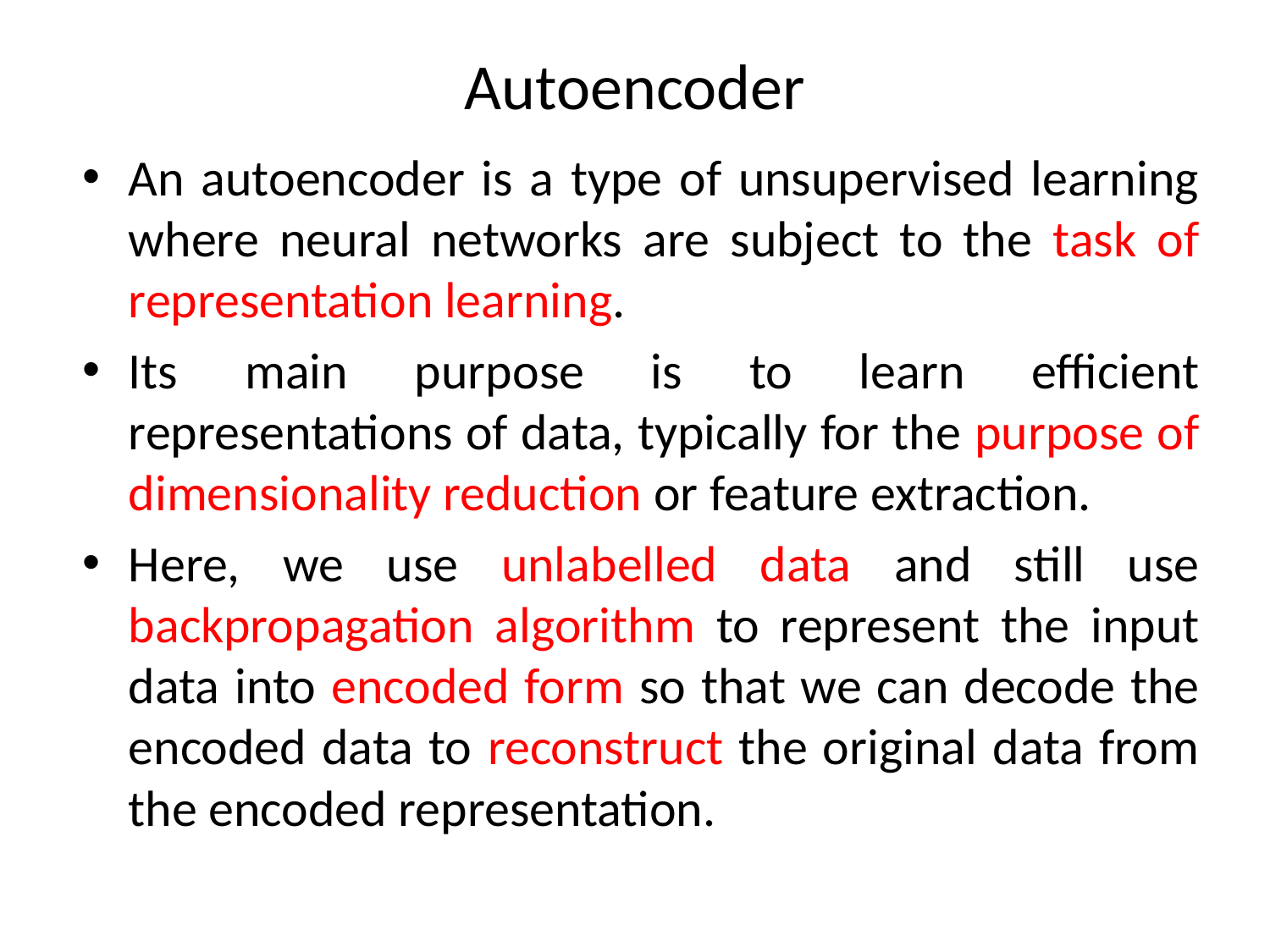

# Autoencoder
An autoencoder is a type of unsupervised learning where neural networks are subject to the task of representation learning.
Its main purpose is to learn efficient representations of data, typically for the purpose of dimensionality reduction or feature extraction.
Here, we use unlabelled data and still use backpropagation algorithm to represent the input data into encoded form so that we can decode the encoded data to reconstruct the original data from the encoded representation.